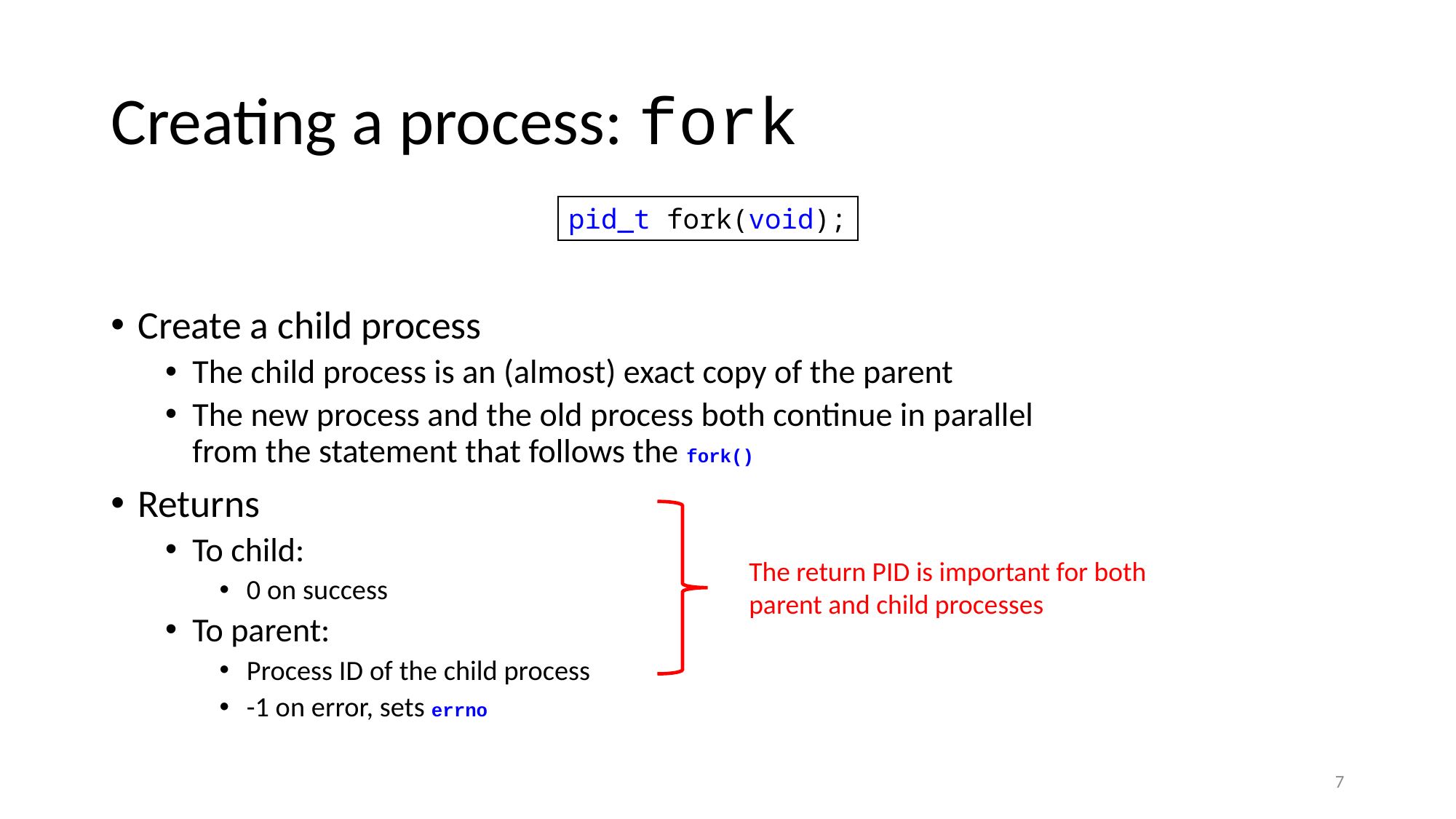

# Creating a process: fork
pid_t fork(void);
Create a child process
The child process is an (almost) exact copy of the parent
The new process and the old process both continue in parallel from the statement that follows the fork()
Returns
To child:
0 on success
To parent:
Process ID of the child process
-1 on error, sets errno

The return PID is important for both parent and child processes
7